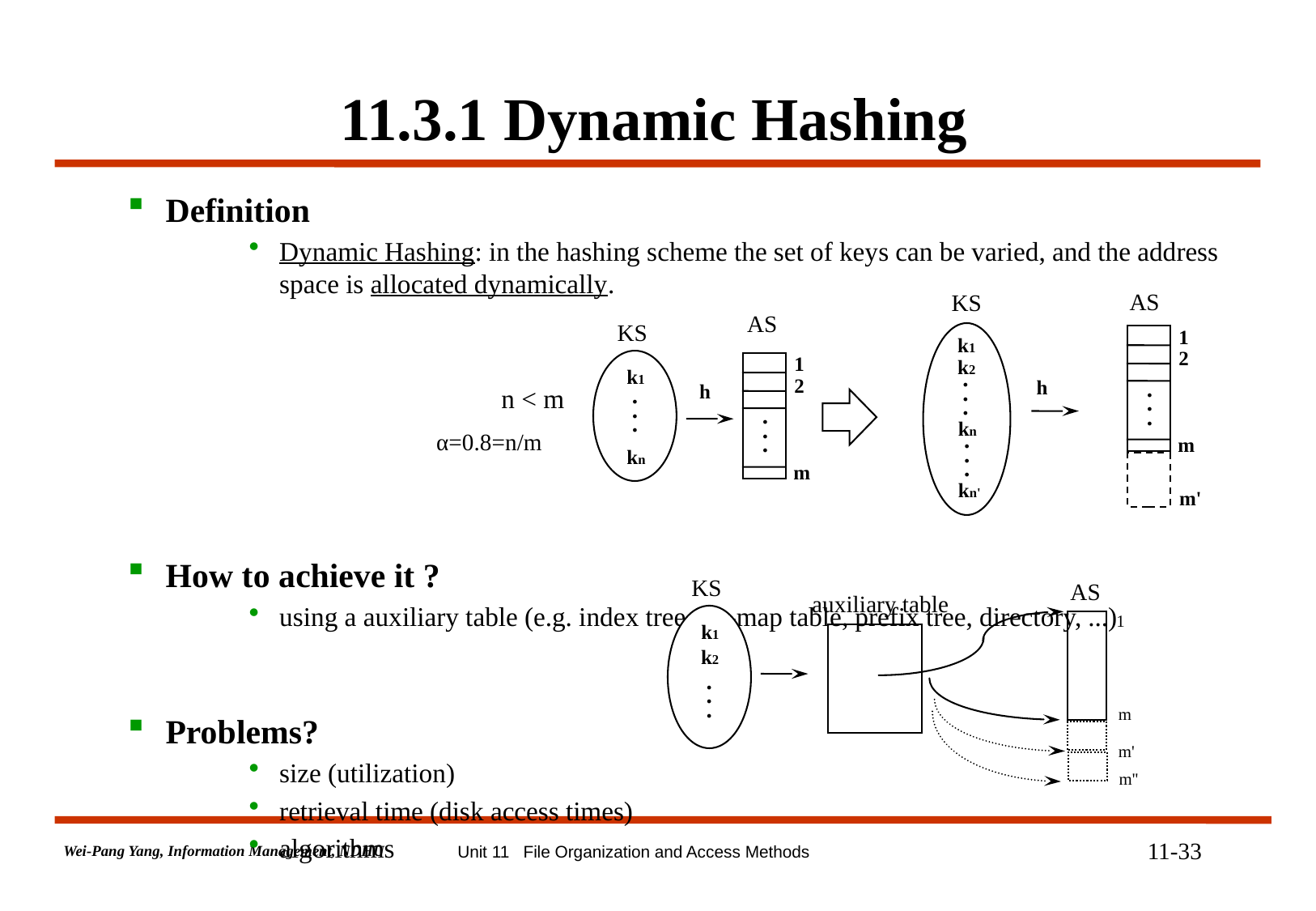

# 11.3.1 Dynamic Hashing
Definition
Dynamic Hashing: in the hashing scheme the set of keys can be varied, and the address space is allocated dynamically.

How to achieve it ?
using a auxiliary table (e.g. index tree, bit-map table, prefix tree, directory, ...)

Problems?
size (utilization)
retrieval time (disk access times)
algorithms

AS
KS
AS
KS
1

k1
2
1

2

.
.
.

m

k2

k1

h
.
.
.
h
.
.
.

.
.
.

kn

m
.
.
.
kn

kn'
m'
n < m
α=0.8=n/m
KS
AS
auxiliary table
1

k1

k2

.
.
.

m

m'

m''